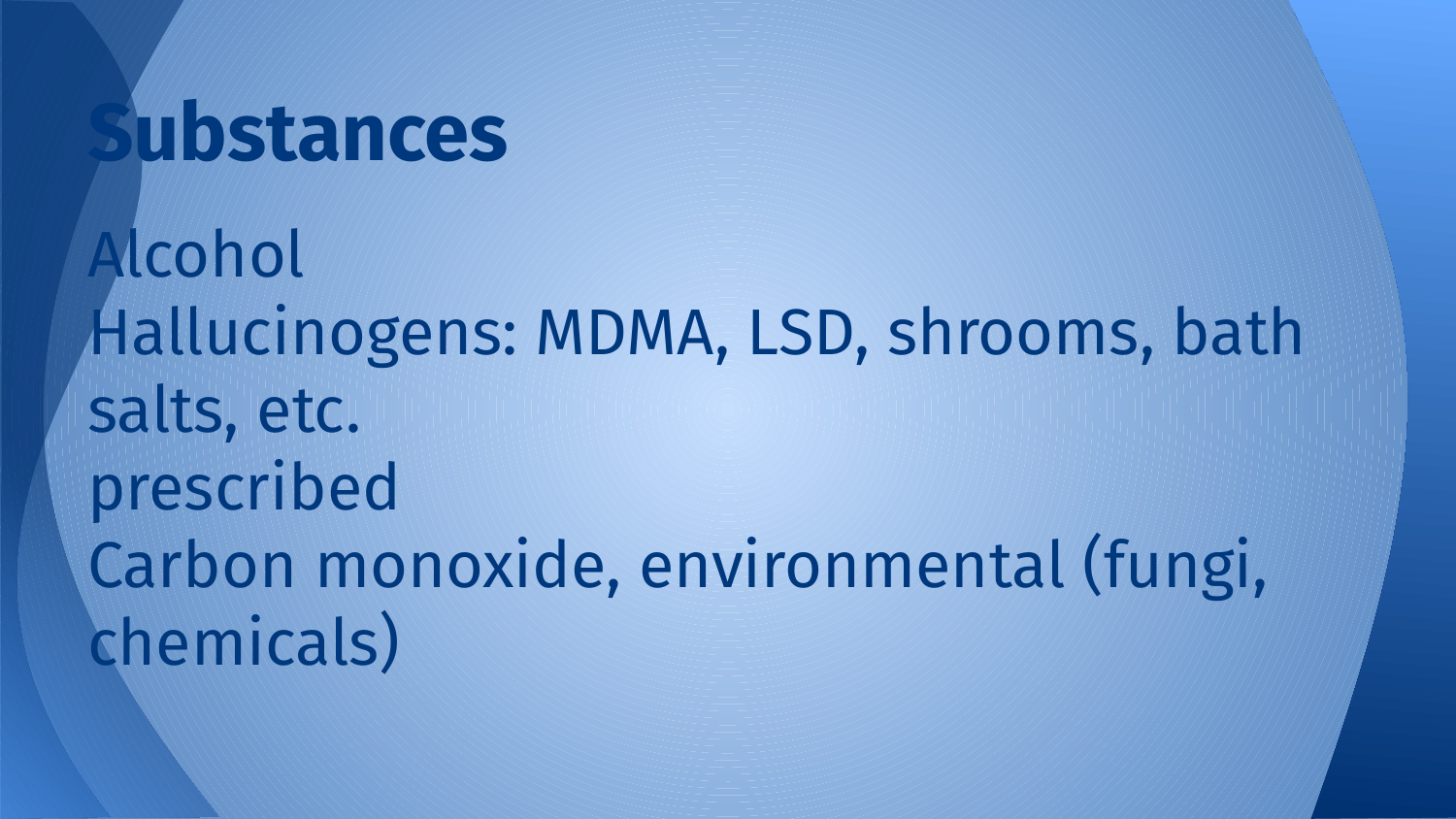

# Substances
Alcohol
Hallucinogens: MDMA, LSD, shrooms, bath salts, etc.
prescribed
Carbon monoxide, environmental (fungi, chemicals)